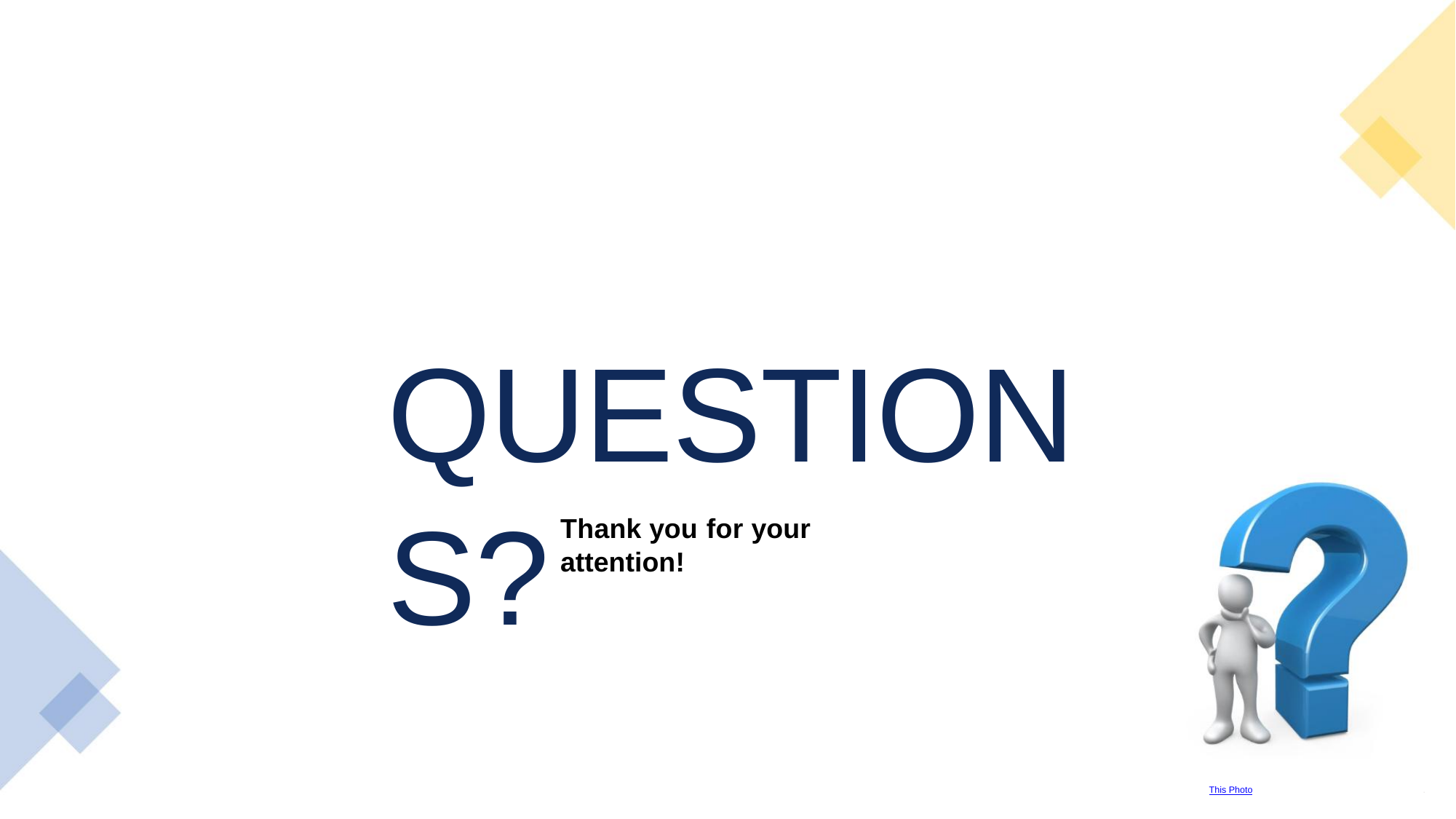

QUESTIONS?
Thank you for your attention!
This Photo
.